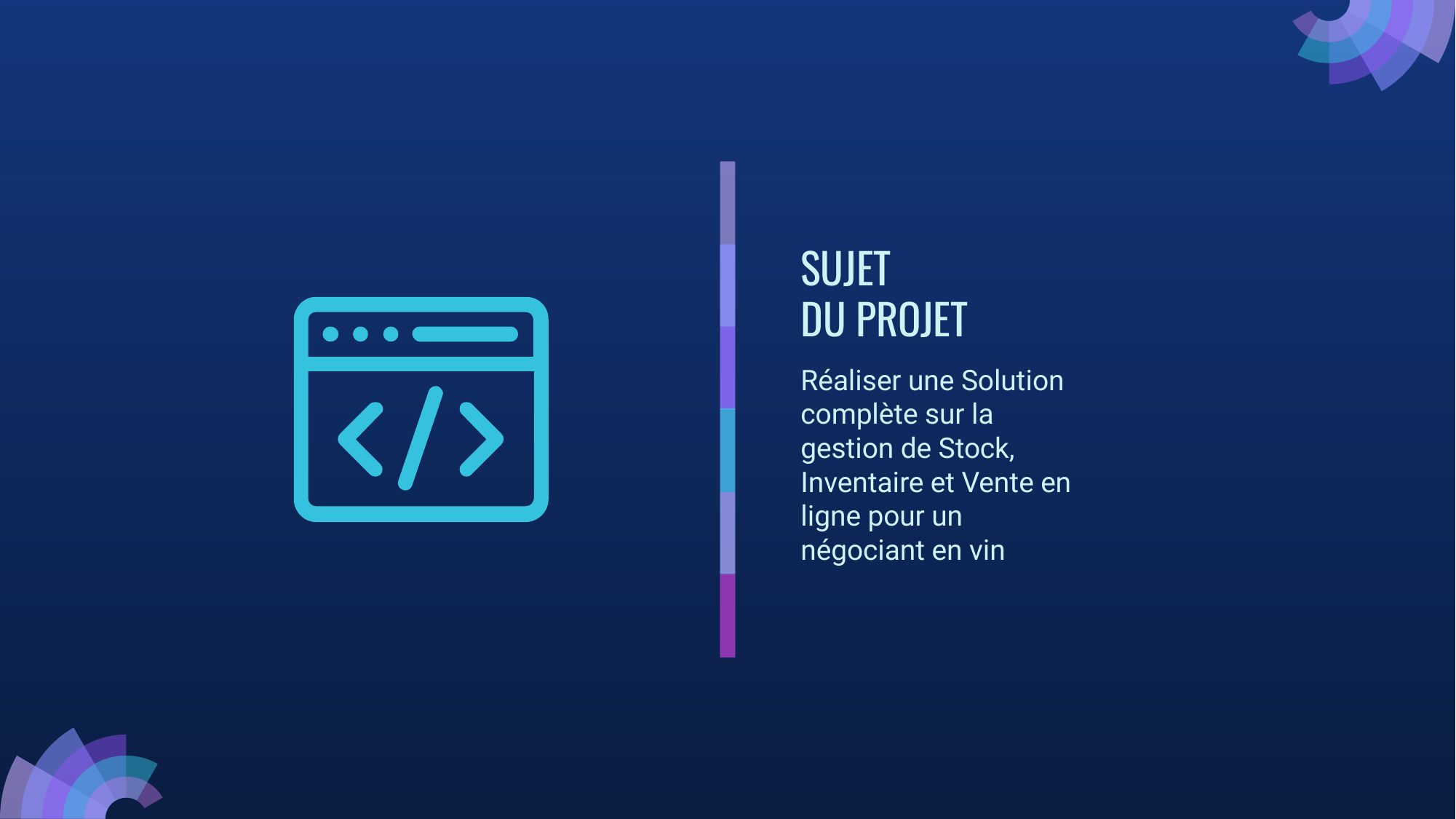

# SUJET DU PROJET

Réaliser une Solution complète sur la gestion de Stock, Inventaire et Vente en ligne pour un négociant en vin